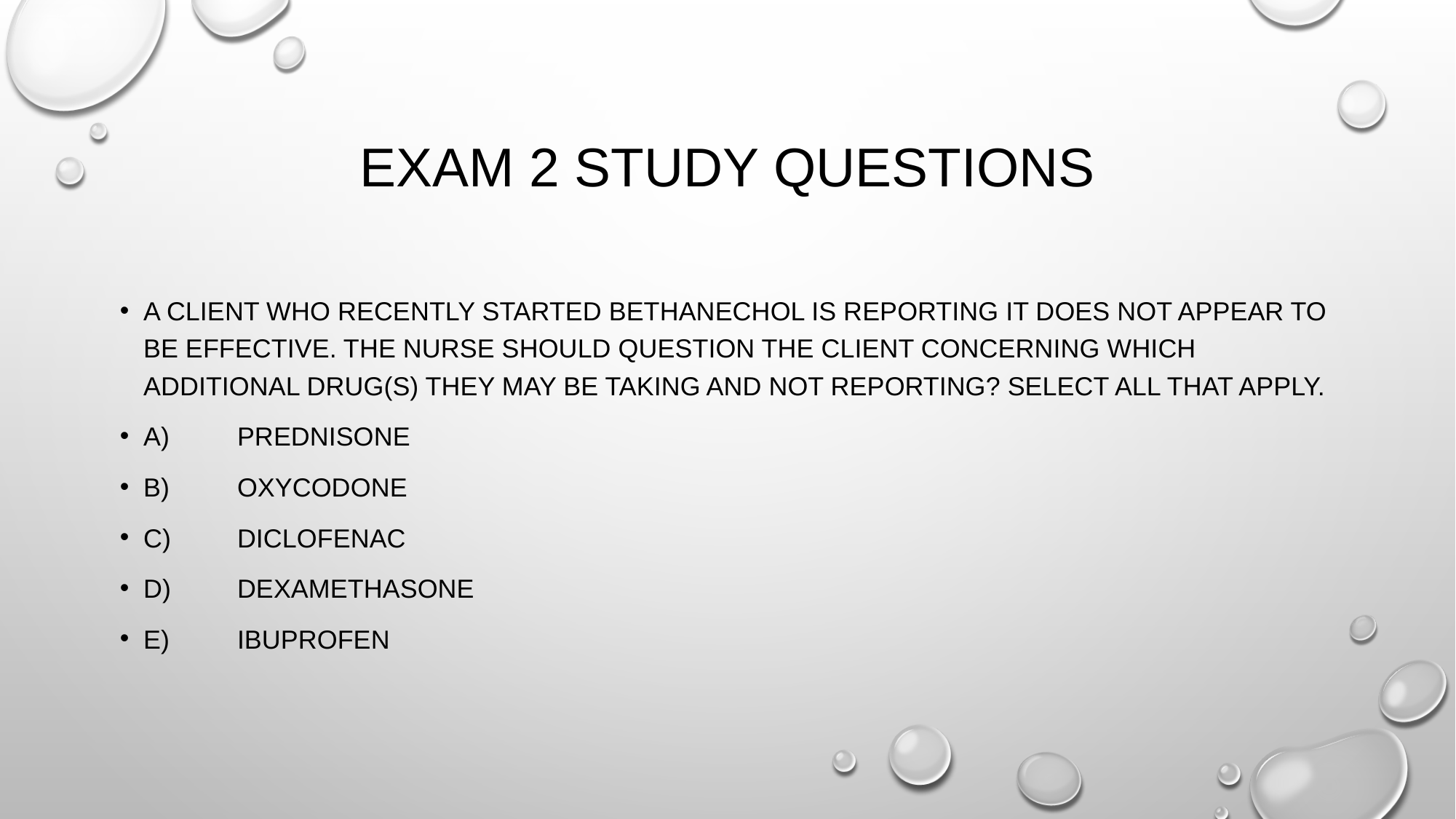

# Exam 2 study questions
A client who recently started bethanechol is reporting it does not appear to be effective. The nurse should question the client concerning which additional drug(s) they may be taking and not reporting? Select all that apply.
A)	Prednisone
B)	Oxycodone
C)	Diclofenac
D)	Dexamethasone
E)	Ibuprofen